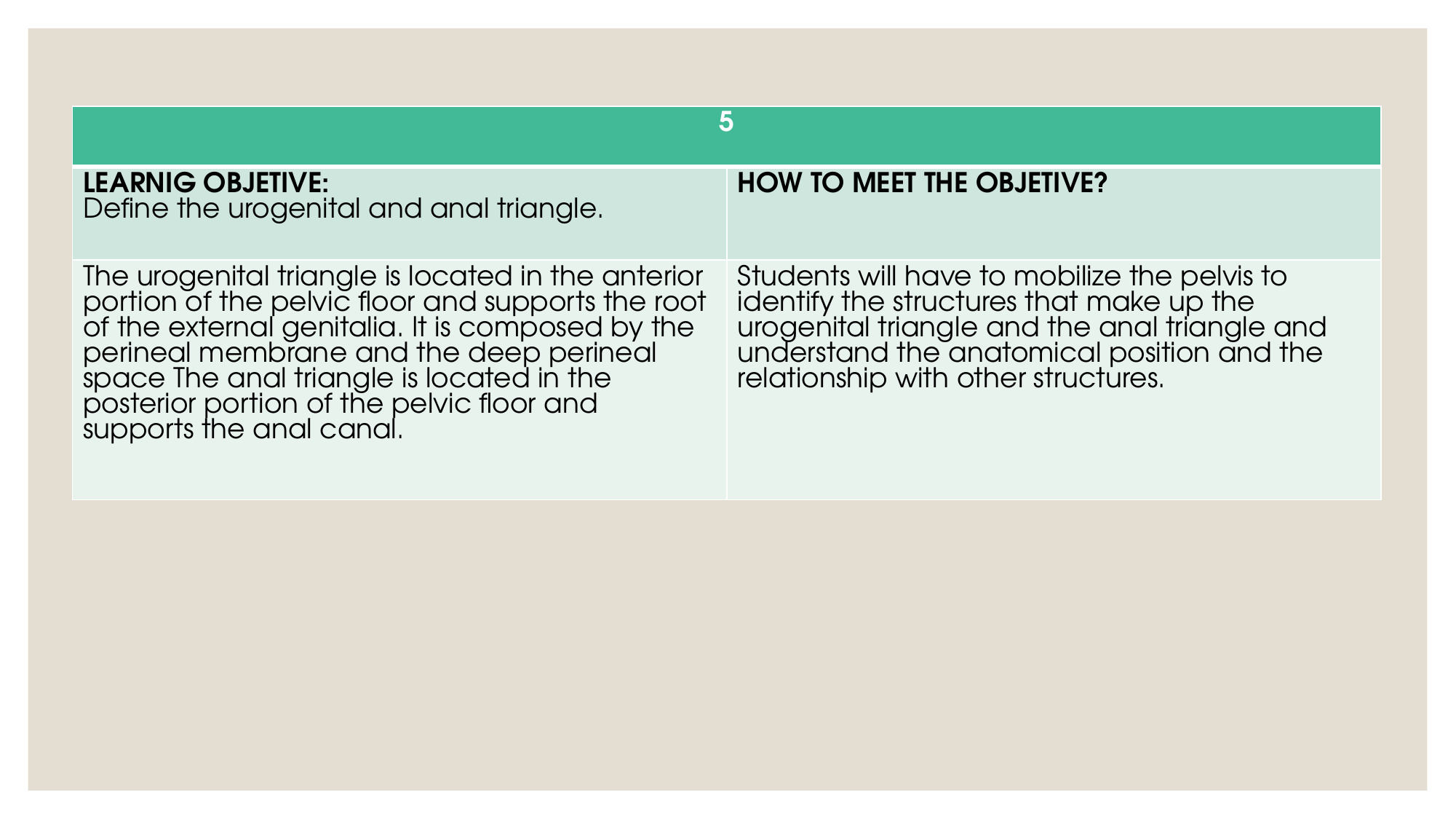

| 5 |  |
| --- | --- |
| LEARNIG OBJETIVE: Define the urogenital and anal triangle. | HOW TO MEET THE OBJETIVE? |
| The urogenital triangle is located in the anterior portion of the pelvic floor and supports the root of the external genitalia. It is composed by the perineal membrane and the deep perineal space The anal triangle is located in the posterior portion of the pelvic floor and supports the anal canal. | Students will have to mobilize the pelvis to identify the structures that make up the urogenital triangle and the anal triangle and understand the anatomical position and the relationship with other structures. |
#